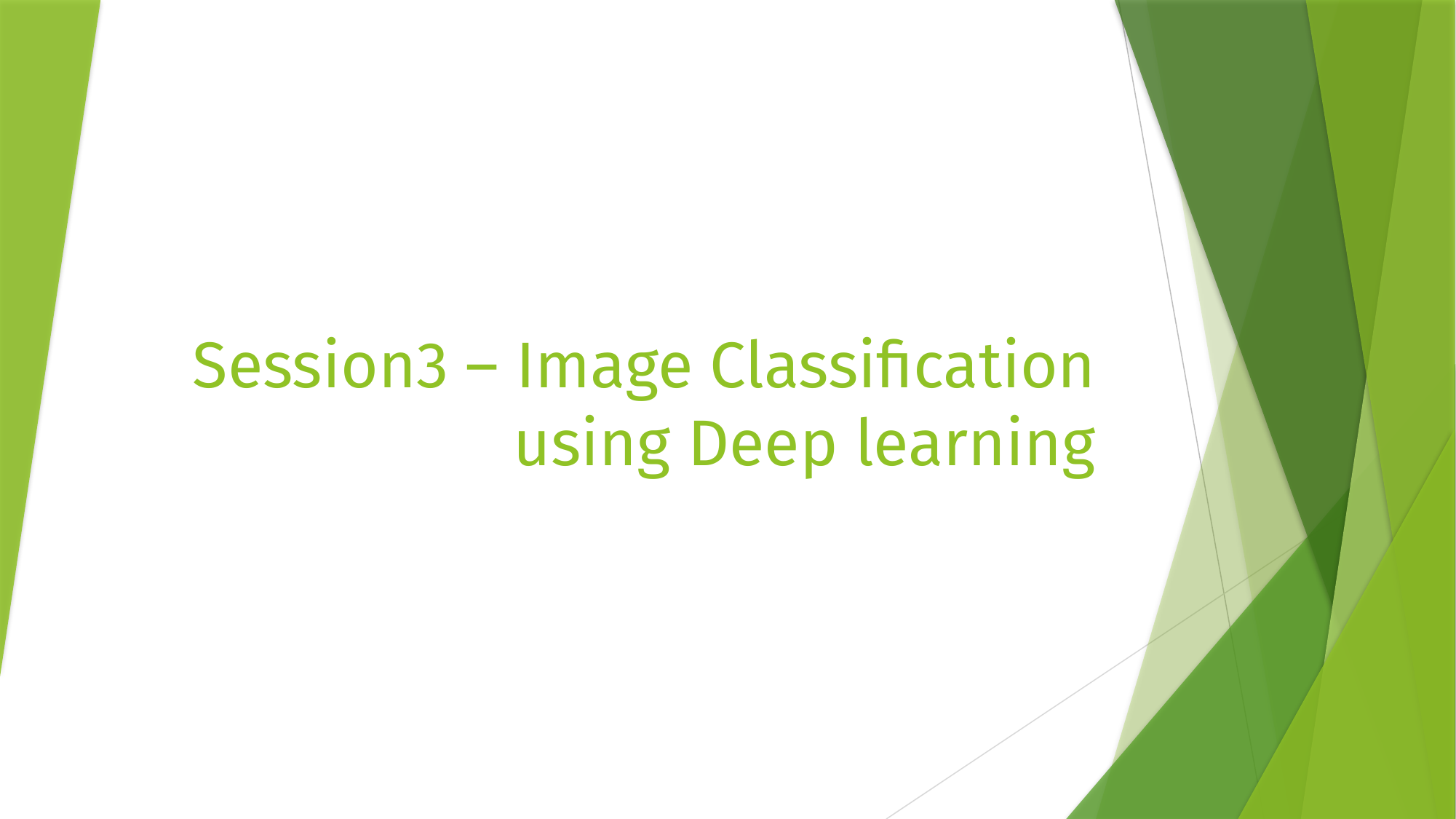

# Session3 – Image Classification using Deep learning